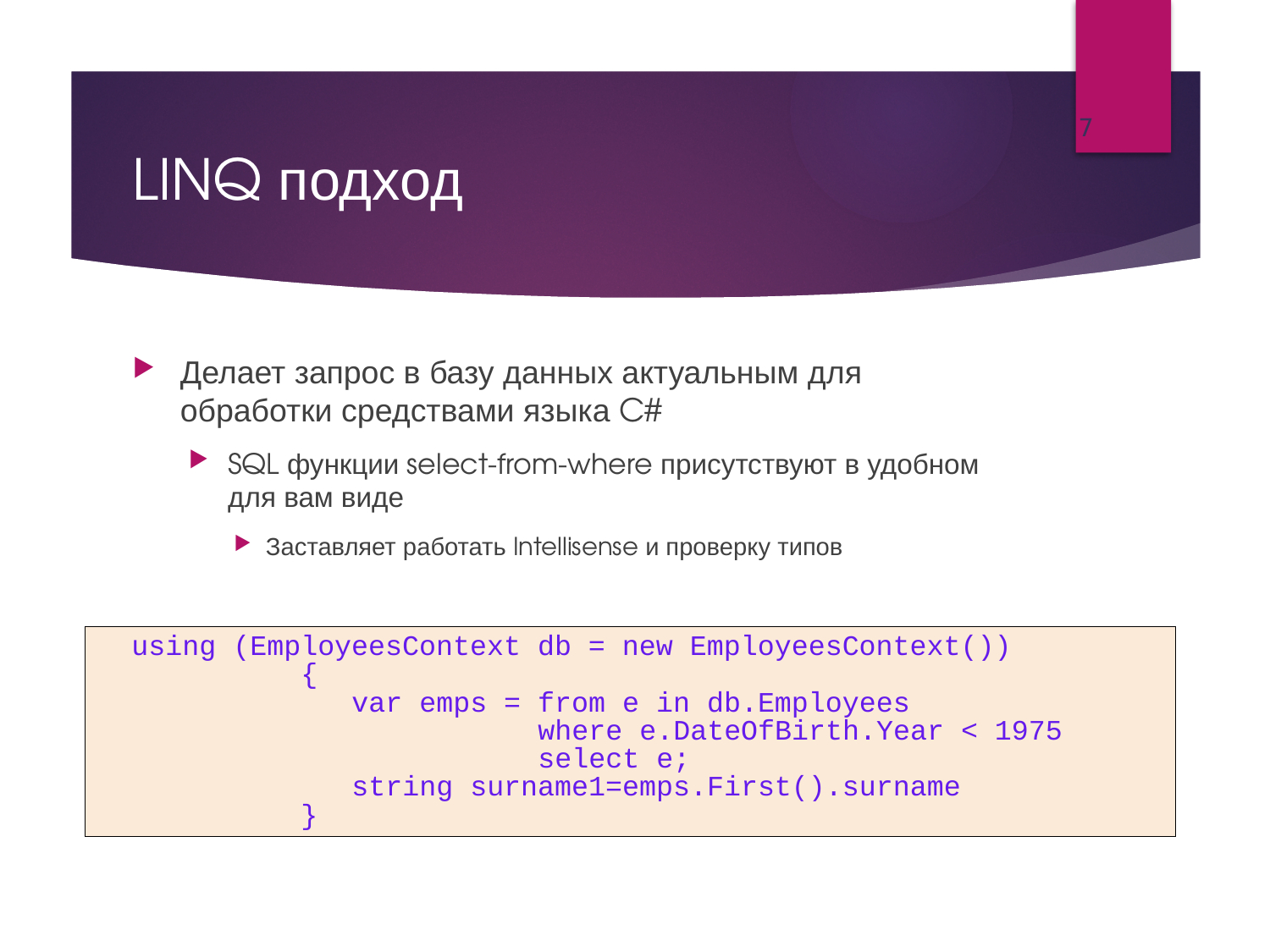

7
# LINQ подход
Делает запрос в базу данных актуальным для обработки средствами языка C#
SQL функции select-from-where присутствуют в удобном для вам виде
Заставляет работать Intellisense и проверку типов
  using (EmployeesContext db = new EmployeesContext())
            {
		var emps = from e in db.Employees
                          where e.DateOfBirth.Year < 1975
                          select e;
		string surname1=emps.First().surname
            }